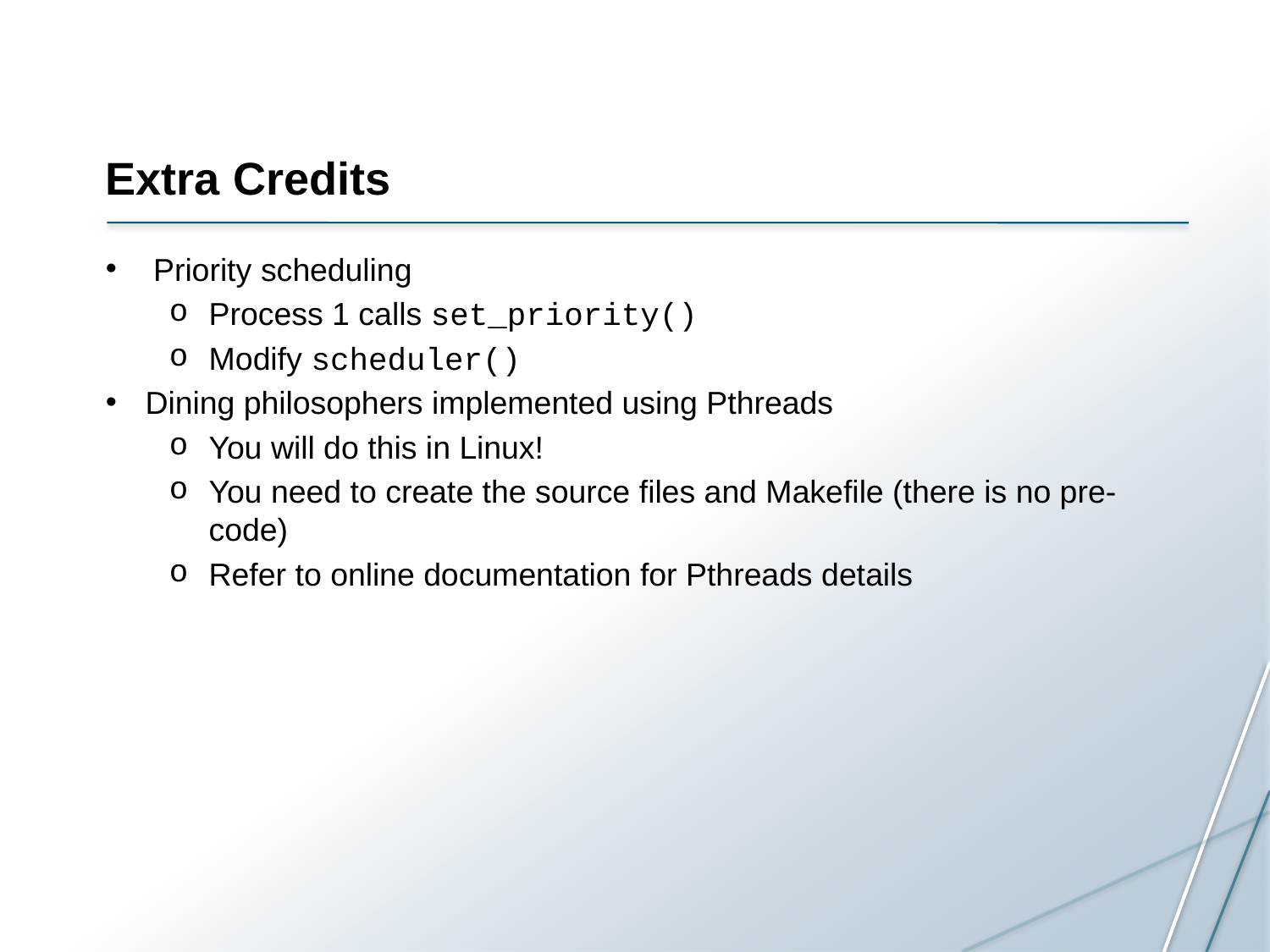

Extra Credits
Priority scheduling
Process 1 calls set_priority()
Modify scheduler()
Dining philosophers implemented using Pthreads
You will do this in Linux!
You need to create the source files and Makefile (there is no pre-code)
Refer to online documentation for Pthreads details